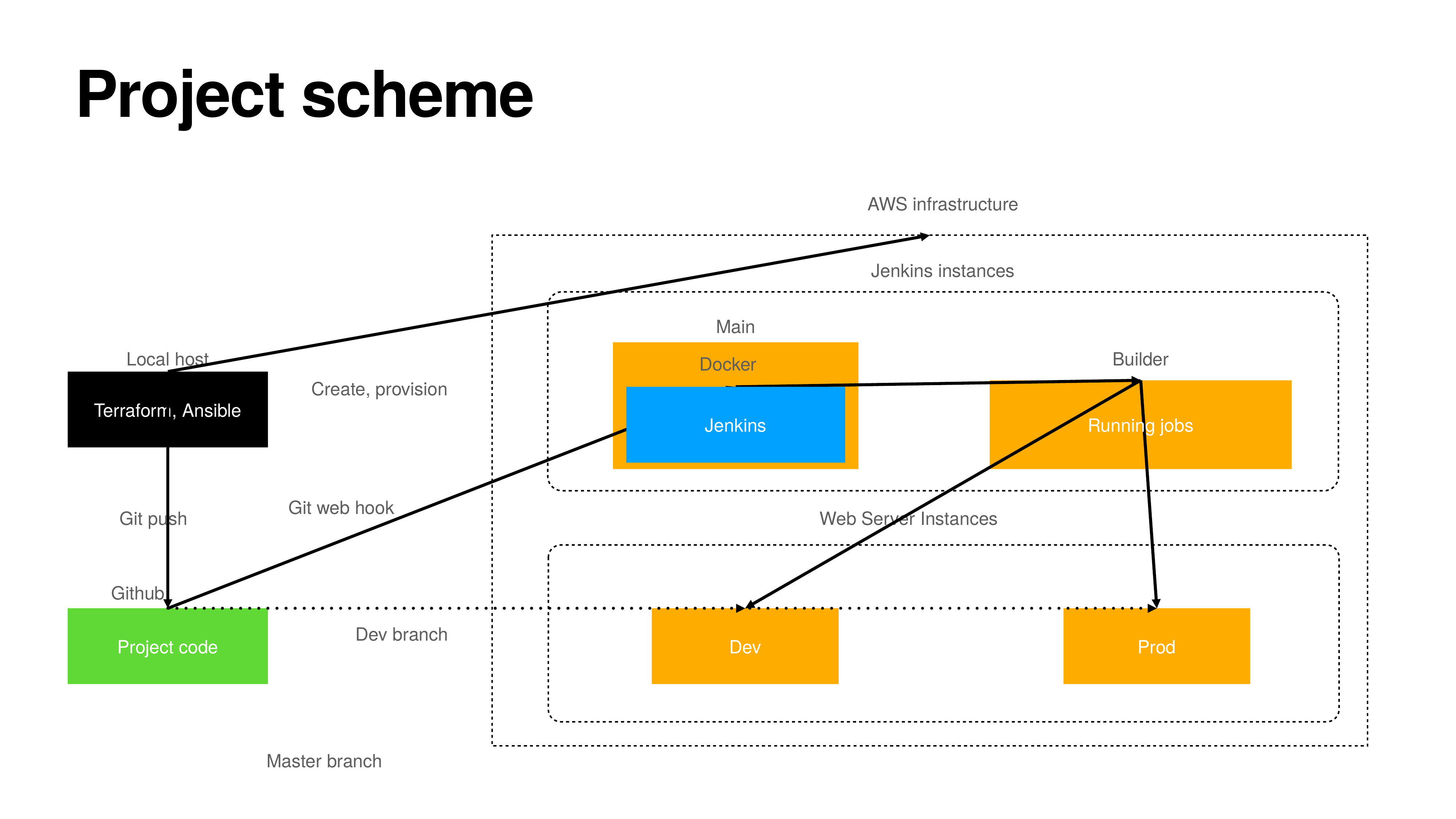

# Project scheme
AWS infrastructure

Jenkins instances

Main

Local host
Builder
Docker

Create, provision

Terraform, Ansible
Running jobs
Jenkins
Git web hook
Git push
Web Server Instances

Github

Dev branch
Project code
Dev
Prod
Master branch